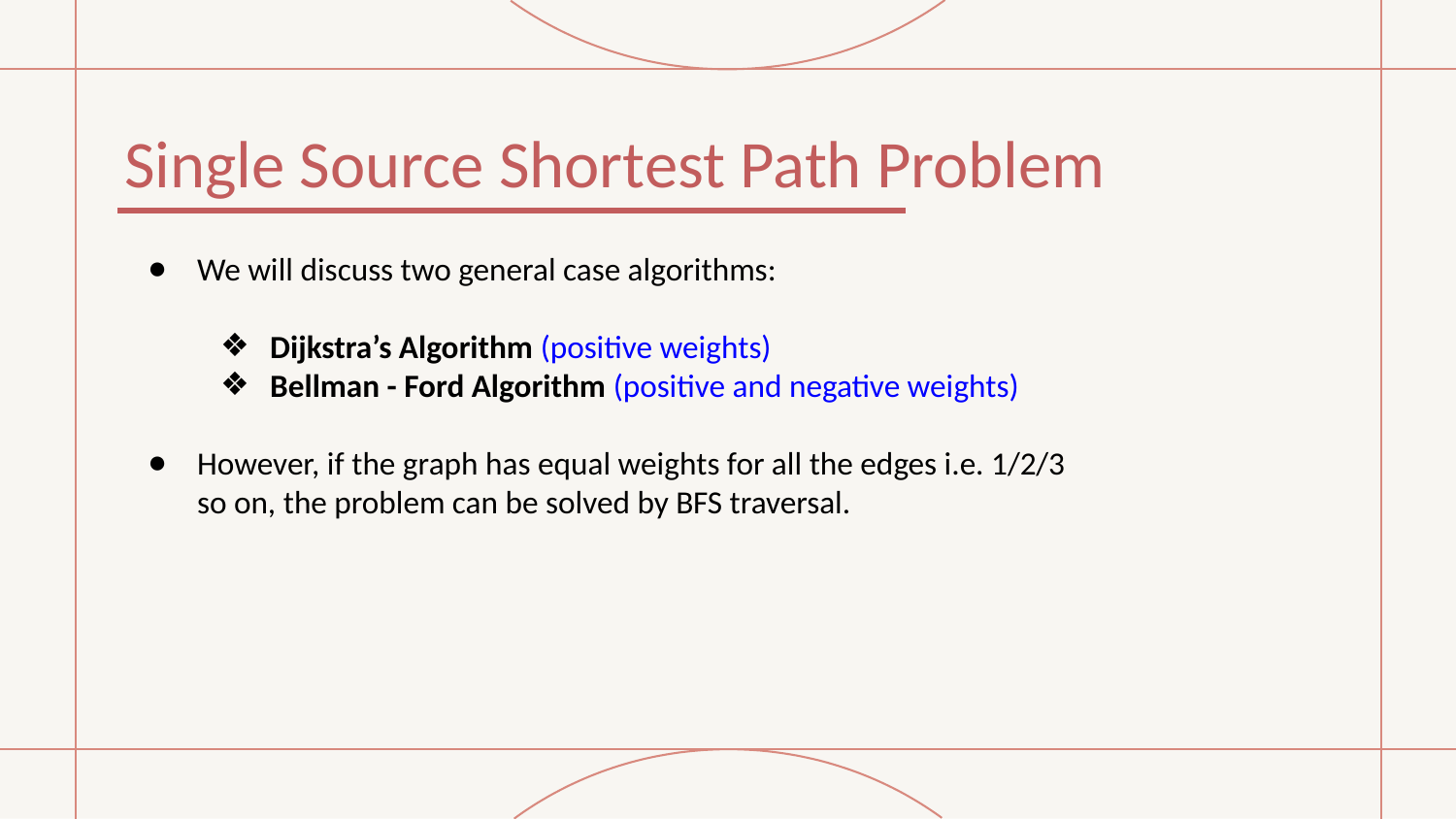

# Single Source Shortest Path Problem
We will discuss two general case algorithms:

Dijkstra’s Algorithm (positive weights)
Bellman - Ford Algorithm (positive and negative weights)

However, if the graph has equal weights for all the edges i.e. 1/2/3 so on, the problem can be solved by BFS traversal.